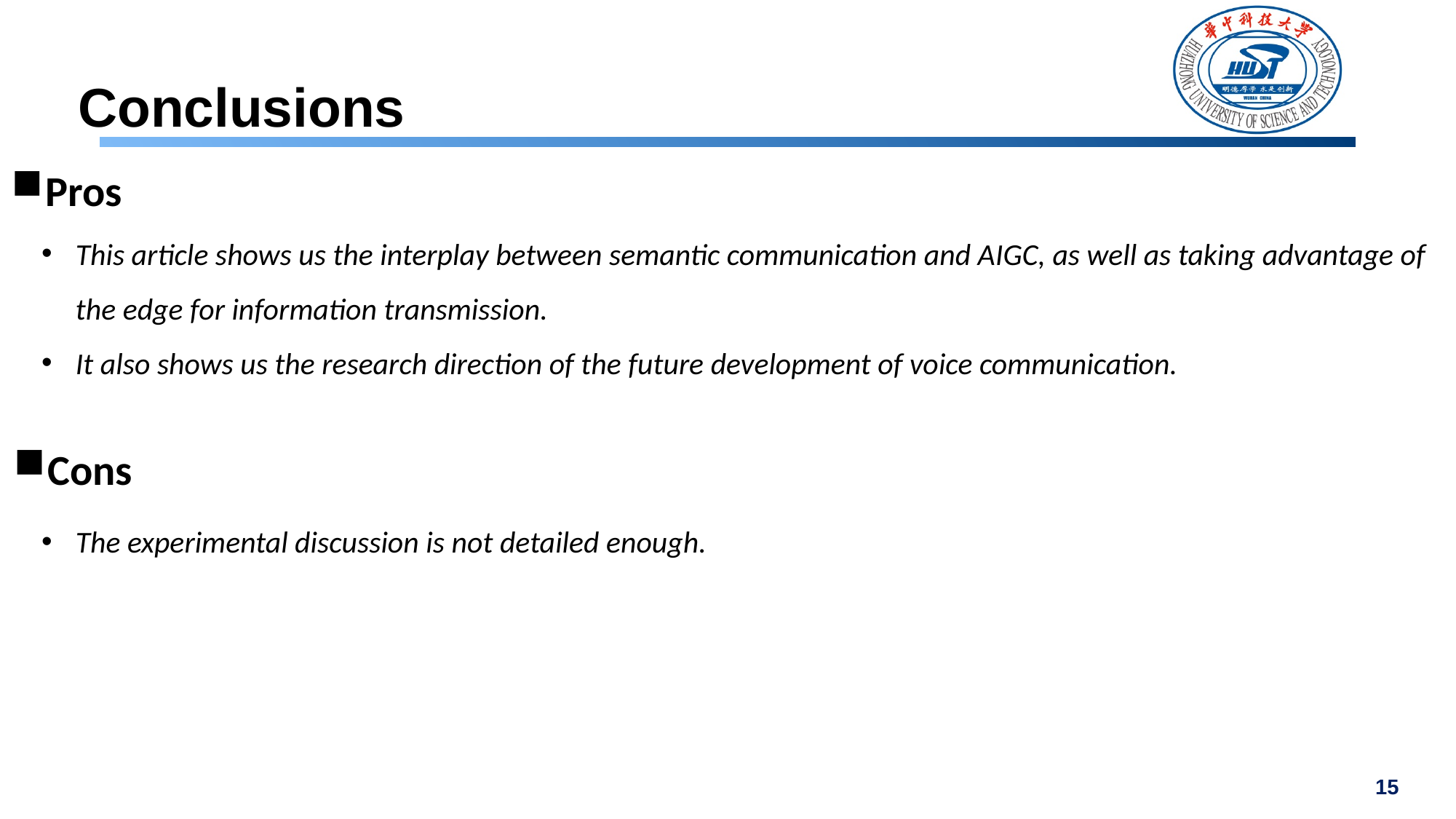

Conclusions
Pros
This article shows us the interplay between semantic communication and AIGC, as well as taking advantage of the edge for information transmission.
It also shows us the research direction of the future development of voice communication.
Cons
The experimental discussion is not detailed enough.
15